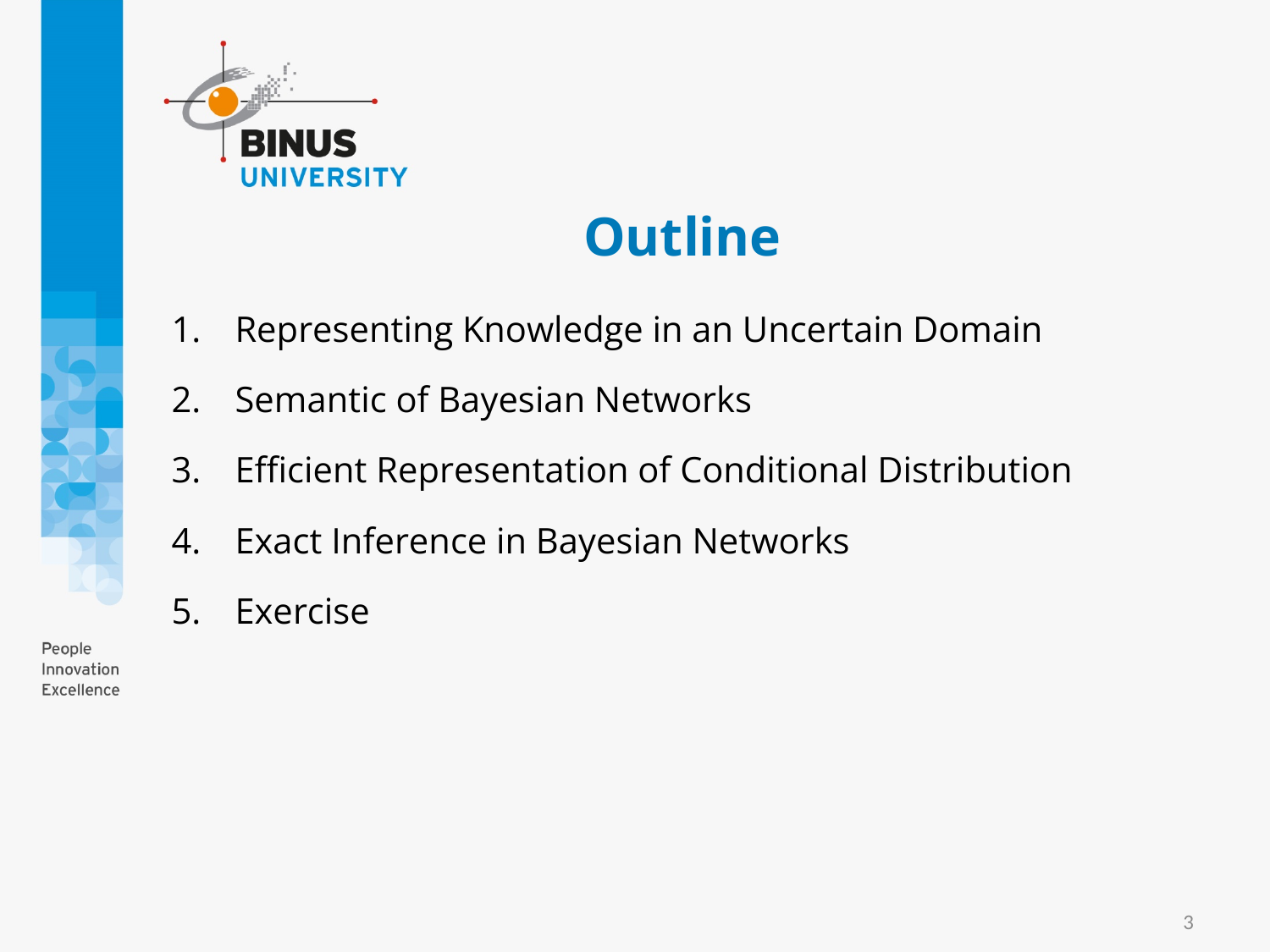

# Outline
Representing Knowledge in an Uncertain Domain
Semantic of Bayesian Networks
Efficient Representation of Conditional Distribution
Exact Inference in Bayesian Networks
Exercise
3